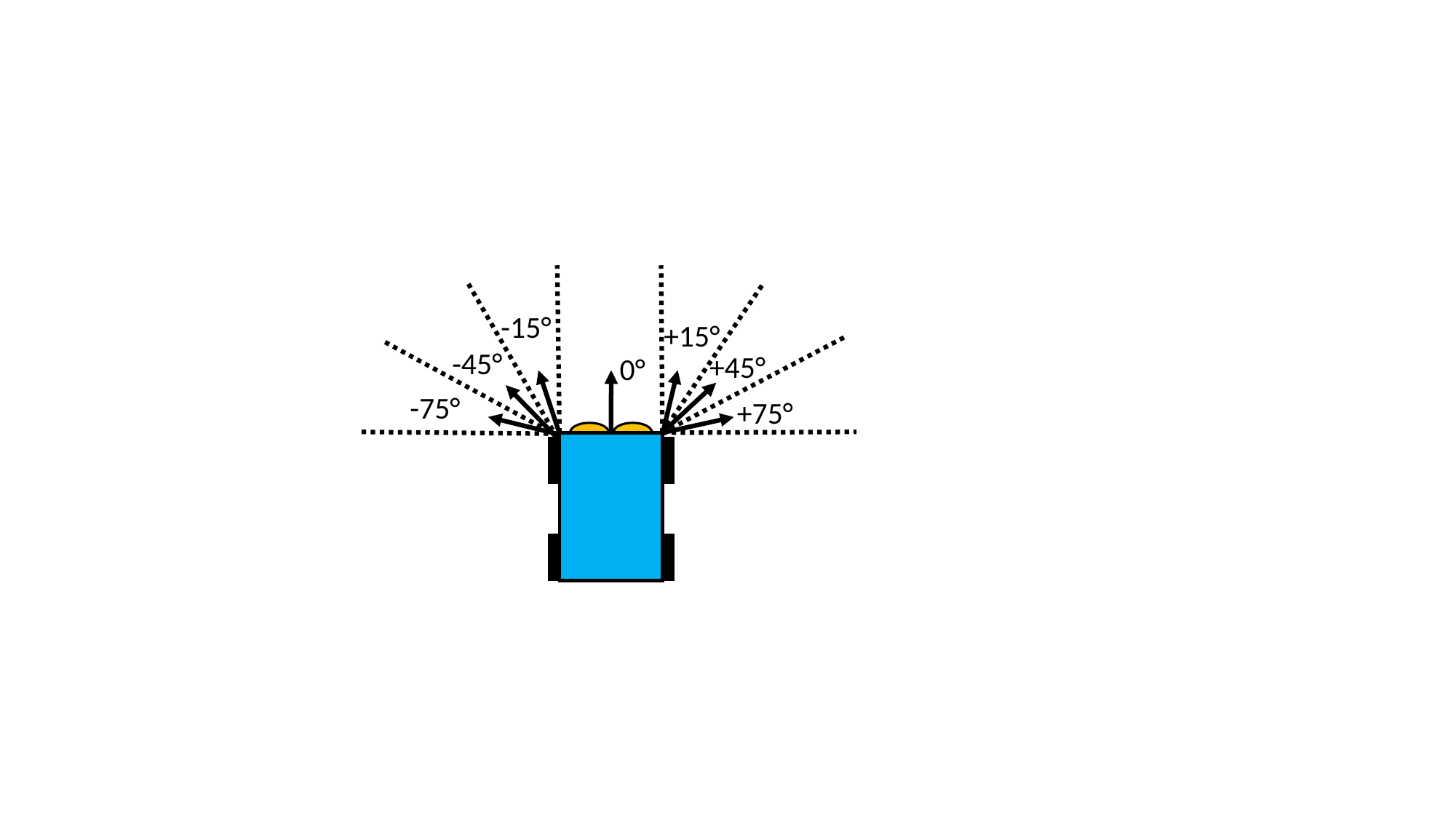

-15°
+15°
-45°
+45°
0°
-75°
+75°